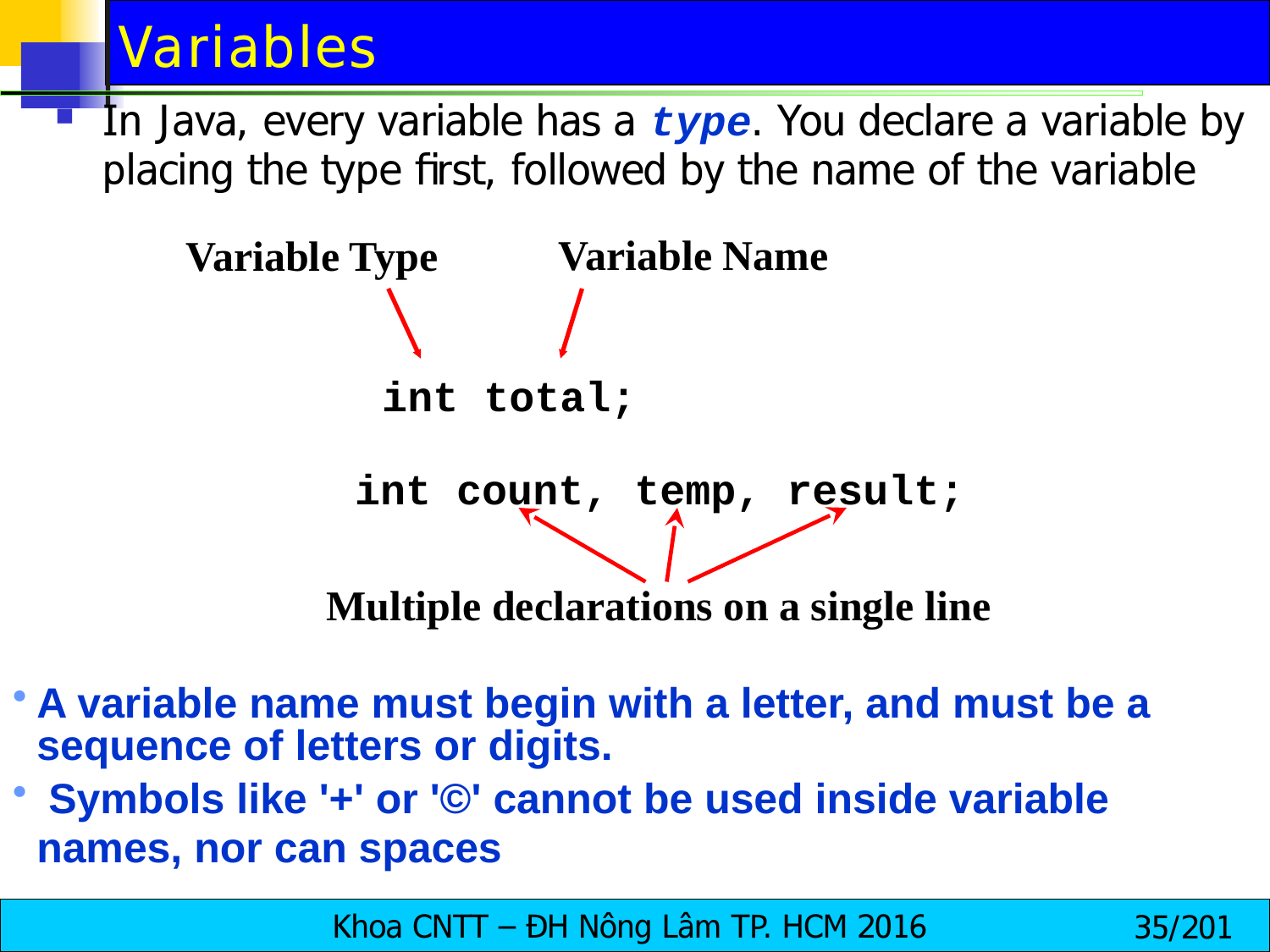

# Variables
In Java, every variable has a type. You declare a variable by placing the type first, followed by the name of the variable
Variable Name
Variable Type

int total;
int count, temp, result;
Multiple declarations on a single line

A variable name must begin with a letter, and must be a    sequence of letters or digits.
 Symbols like '+' or '©' cannot be used inside variable names, nor can spaces